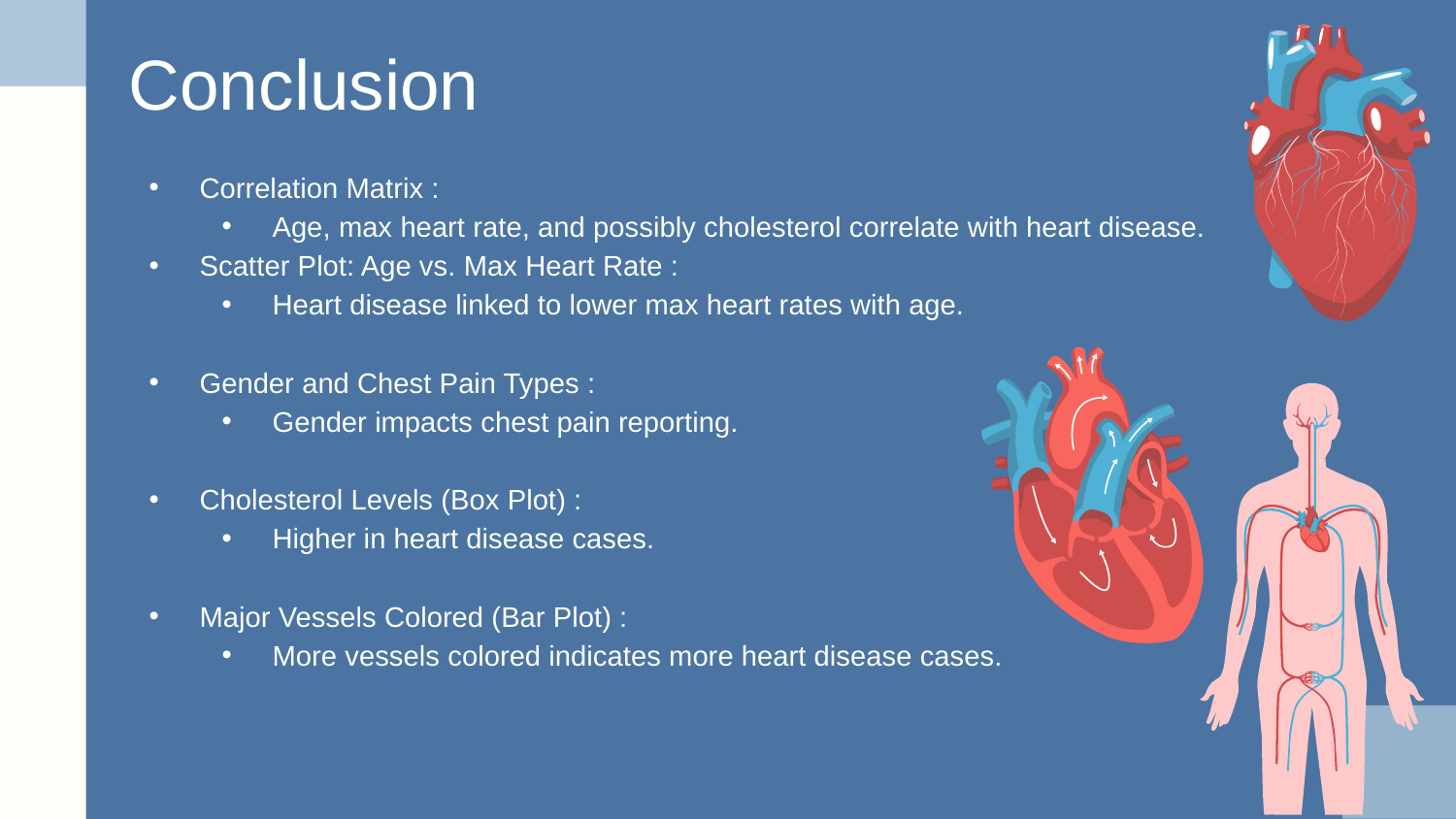

# Conclusion

Correlation Matrix :
Age, max heart rate, and possibly cholesterol correlate with heart disease.
Scatter Plot: Age vs. Max Heart Rate :
Heart disease linked to lower max heart rates with age.

Gender and Chest Pain Types :
Gender impacts chest pain reporting.

Cholesterol Levels (Box Plot) :
Higher in heart disease cases.

Major Vessels Colored (Bar Plot) :
More vessels colored indicates more heart disease cases.